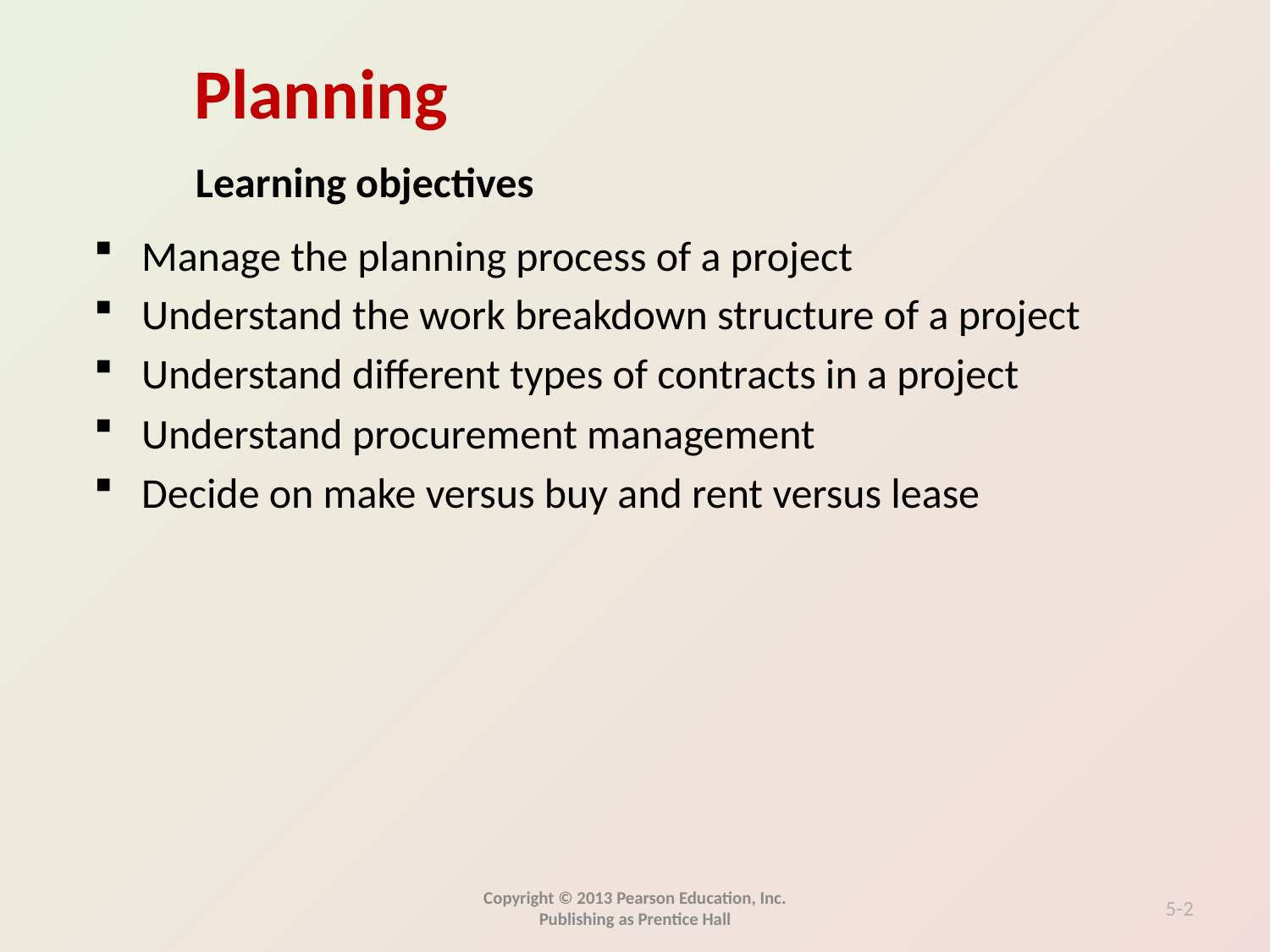

Learning objectives
Manage the planning process of a project
Understand the work breakdown structure of a project
Understand different types of contracts in a project
Understand procurement management
Decide on make versus buy and rent versus lease

Copyright © 2013 Pearson Education, Inc. Publishing as Prentice Hall
5-2